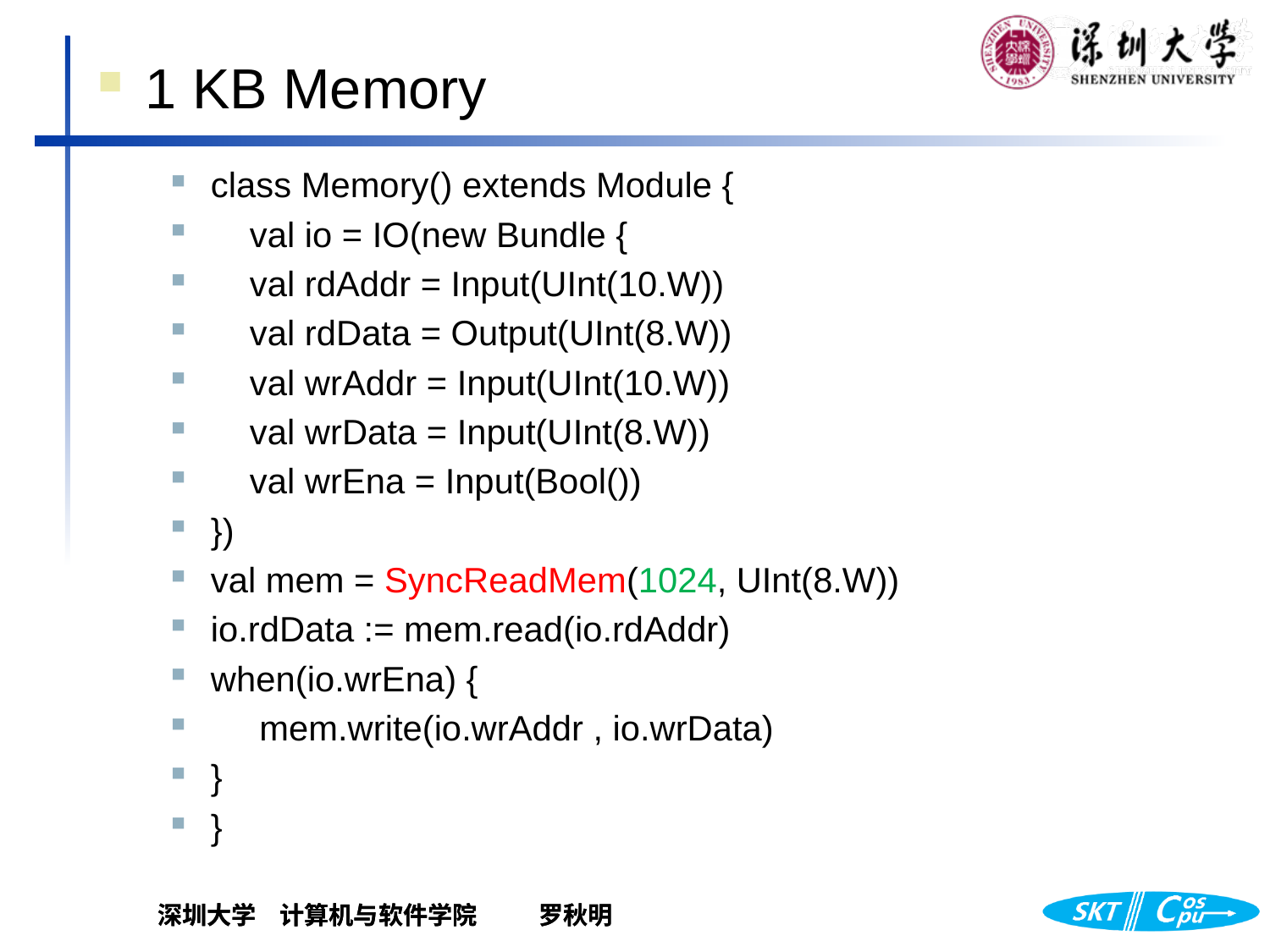

1 KB Memory
class Memory() extends Module {
    val io = IO(new Bundle {
    val rdAddr = Input(UInt(10.W))
    val rdData = Output(UInt(8.W))
    val wrAddr = Input(UInt(10.W))
    val wrData = Input(UInt(8.W))
    val wrEna = Input(Bool())
})
val mem = SyncReadMem(1024, UInt(8.W))
io.rdData := mem.read(io.rdAddr)
when(io.wrEna) {
     mem.write(io.wrAddr , io.wrData)
}
}